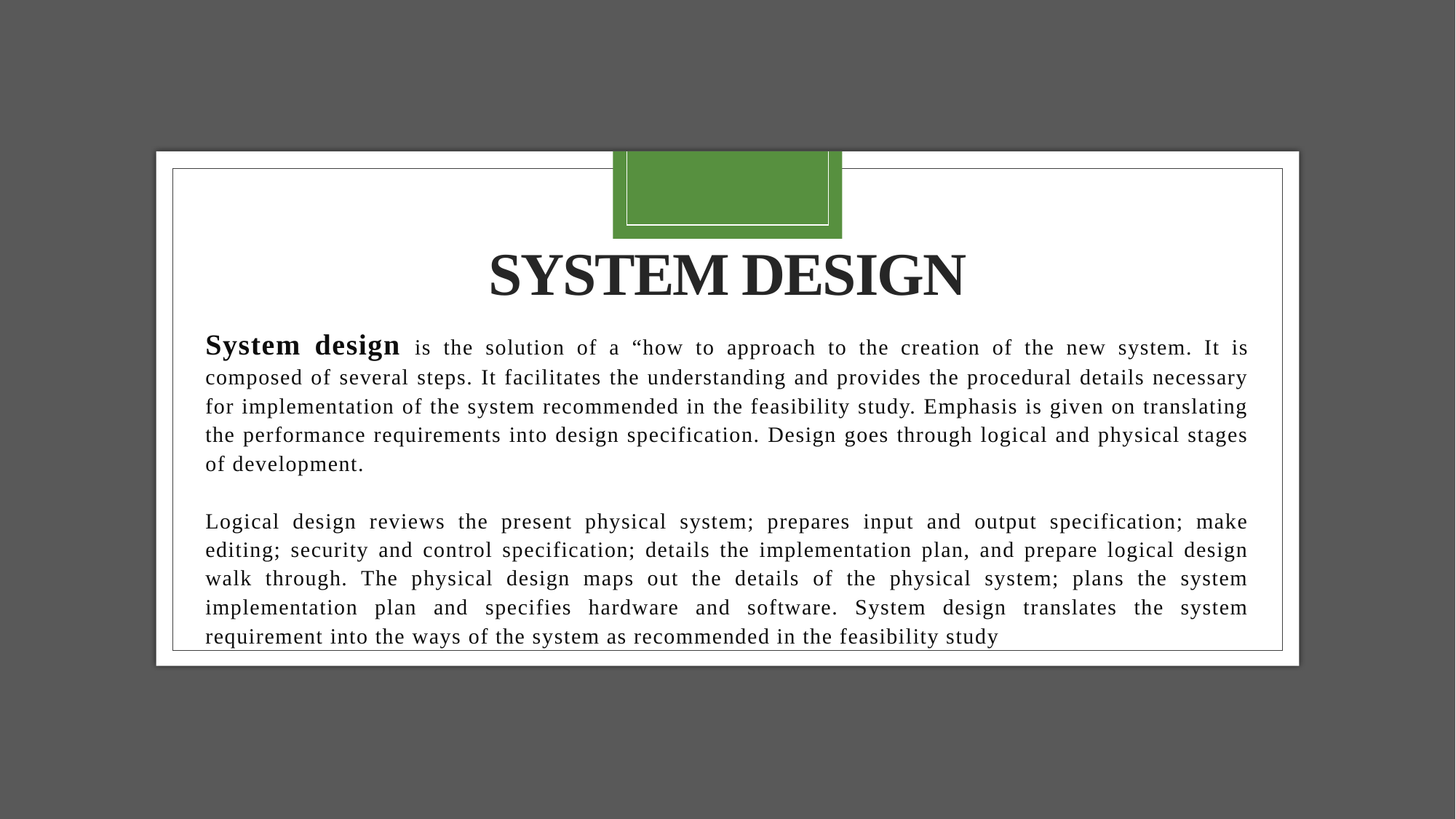

# System Design
System design is the solution of a “how to approach to the creation of the new system. It is composed of several steps. It facilitates the understanding and provides the procedural details necessary for implementation of the system recommended in the feasibility study. Emphasis is given on translating the performance requirements into design specification. Design goes through logical and physical stages of development.

Logical design reviews the present physical system; prepares input and output specification; make editing; security and control specification; details the implementation plan, and prepare logical design walk through. The physical design maps out the details of the physical system; plans the system implementation plan and specifies hardware and software. System design translates the system requirement into the ways of the system as recommended in the feasibility study